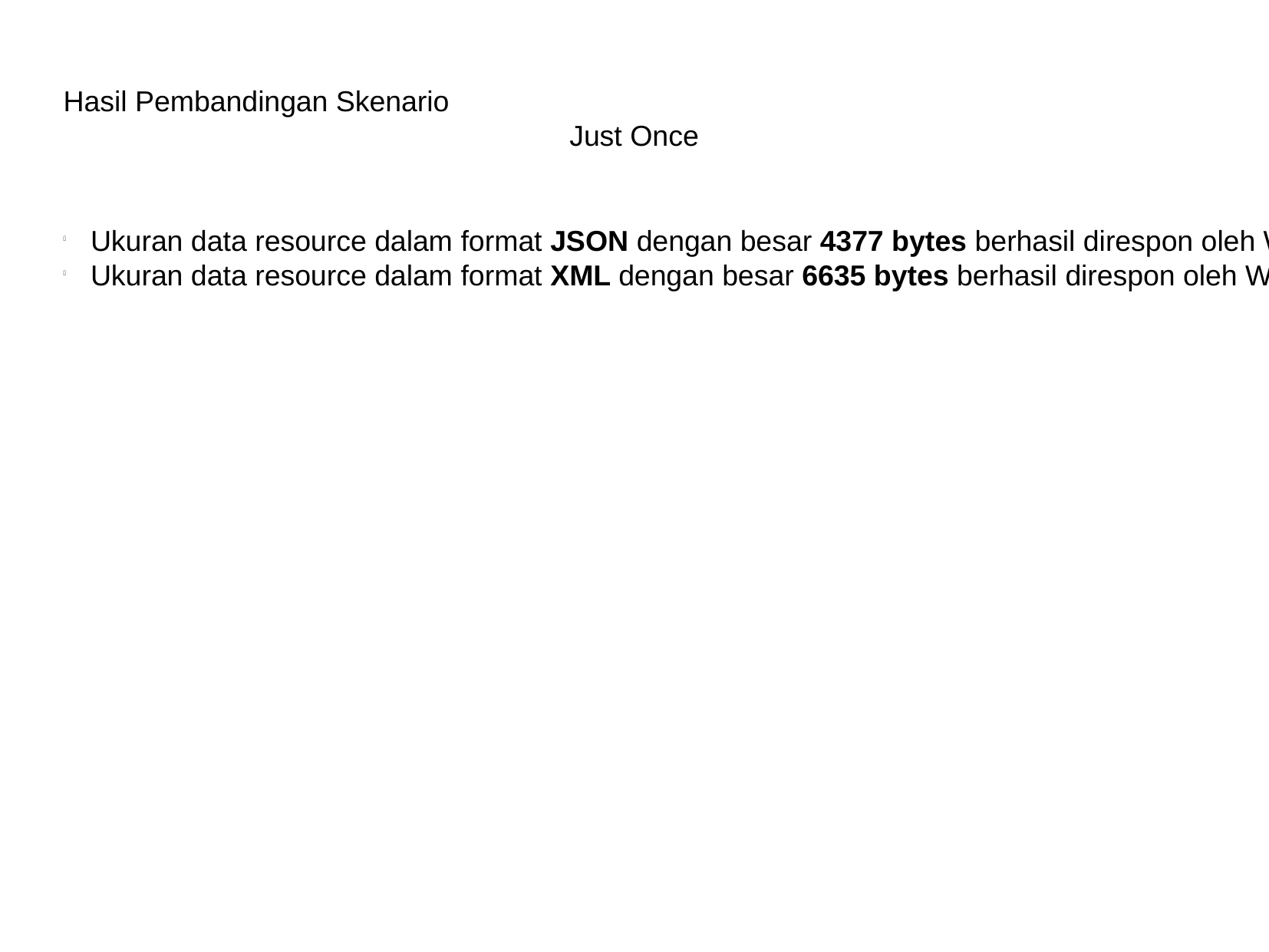

Hasil Pembandingan Skenario
Just Once
Ukuran data resource dalam format JSON dengan besar 4377 bytes berhasil direspon oleh Web API dalam waktu 0,0004 detik
Ukuran data resource dalam format XML dengan besar 6635 bytes berhasil direspon oleh Web API dalam waktu 0,0005 detik